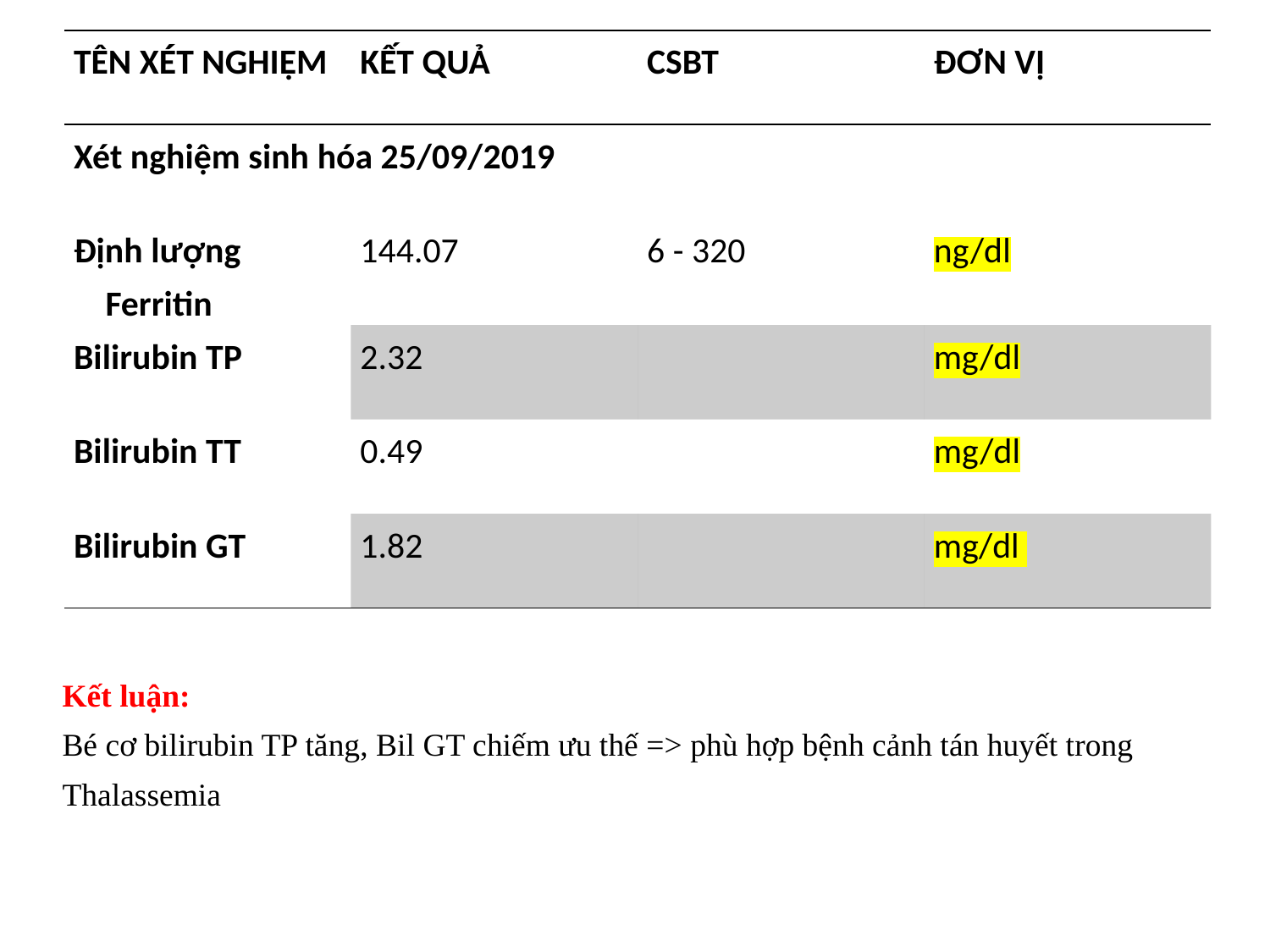

| TÊN XÉT NGHIỆM | KẾT QUẢ | CSBT | ĐƠN VỊ |
| --- | --- | --- | --- |
| Xét nghiệm sinh hóa 25/09/2019 |  |  |  |
| Định lượng Ferritin | 144.07 | 6 - 320 | ng/dl |
| Bilirubin TP | 2.32 |  | mg/dl |
| Bilirubin TT | 0.49 |  | mg/dl |
| Bilirubin GT | 1.82 |  | mg/dl |
Kết luận:
Bé cơ bilirubin TP tăng, Bil GT chiếm ưu thế => phù hợp bệnh cảnh tán huyết trong Thalassemia